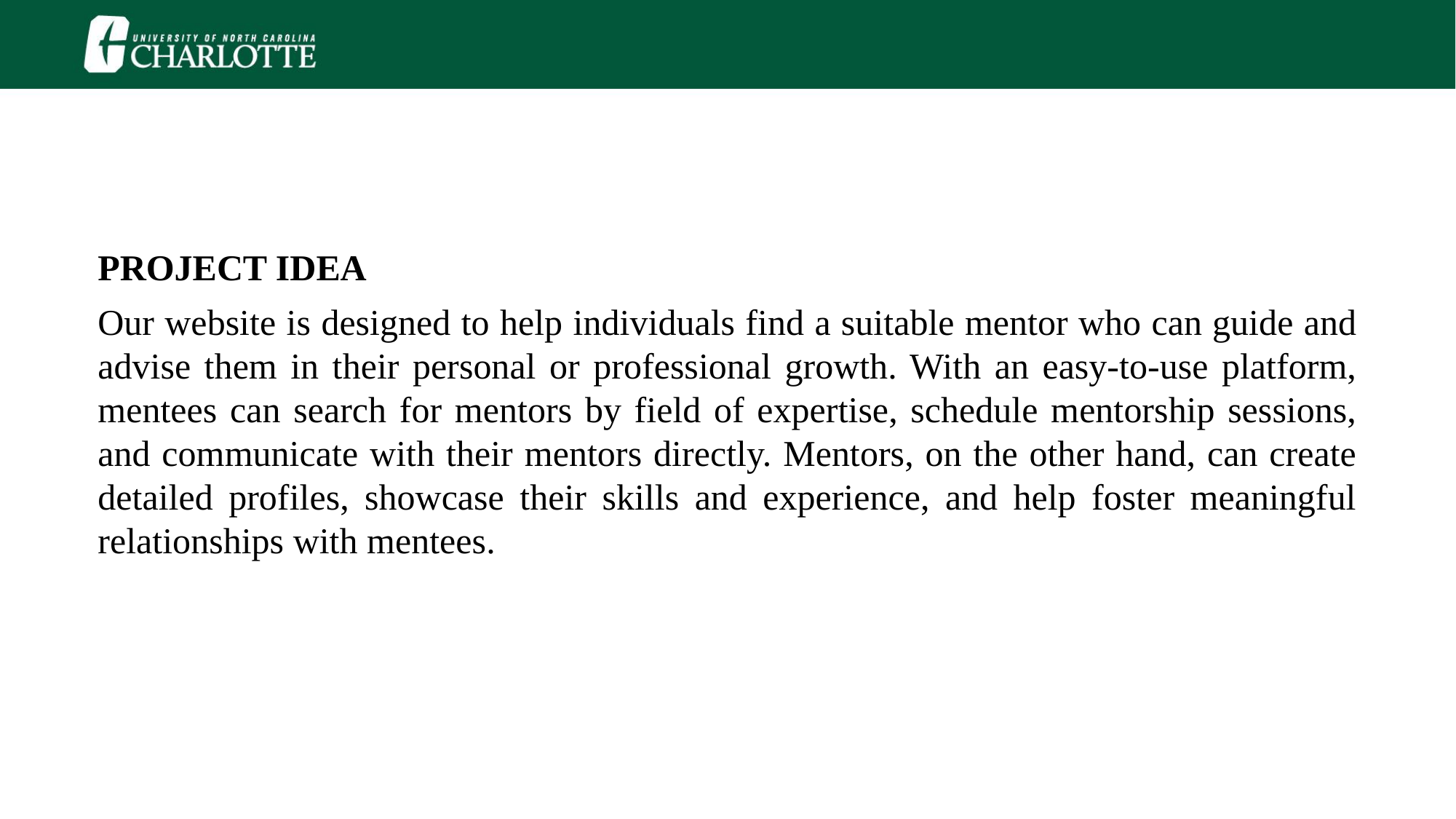

PROJECT IDEA
Our website is designed to help individuals find a suitable mentor who can guide and advise them in their personal or professional growth. With an easy-to-use platform, mentees can search for mentors by field of expertise, schedule mentorship sessions, and communicate with their mentors directly. Mentors, on the other hand, can create detailed profiles, showcase their skills and experience, and help foster meaningful relationships with mentees.